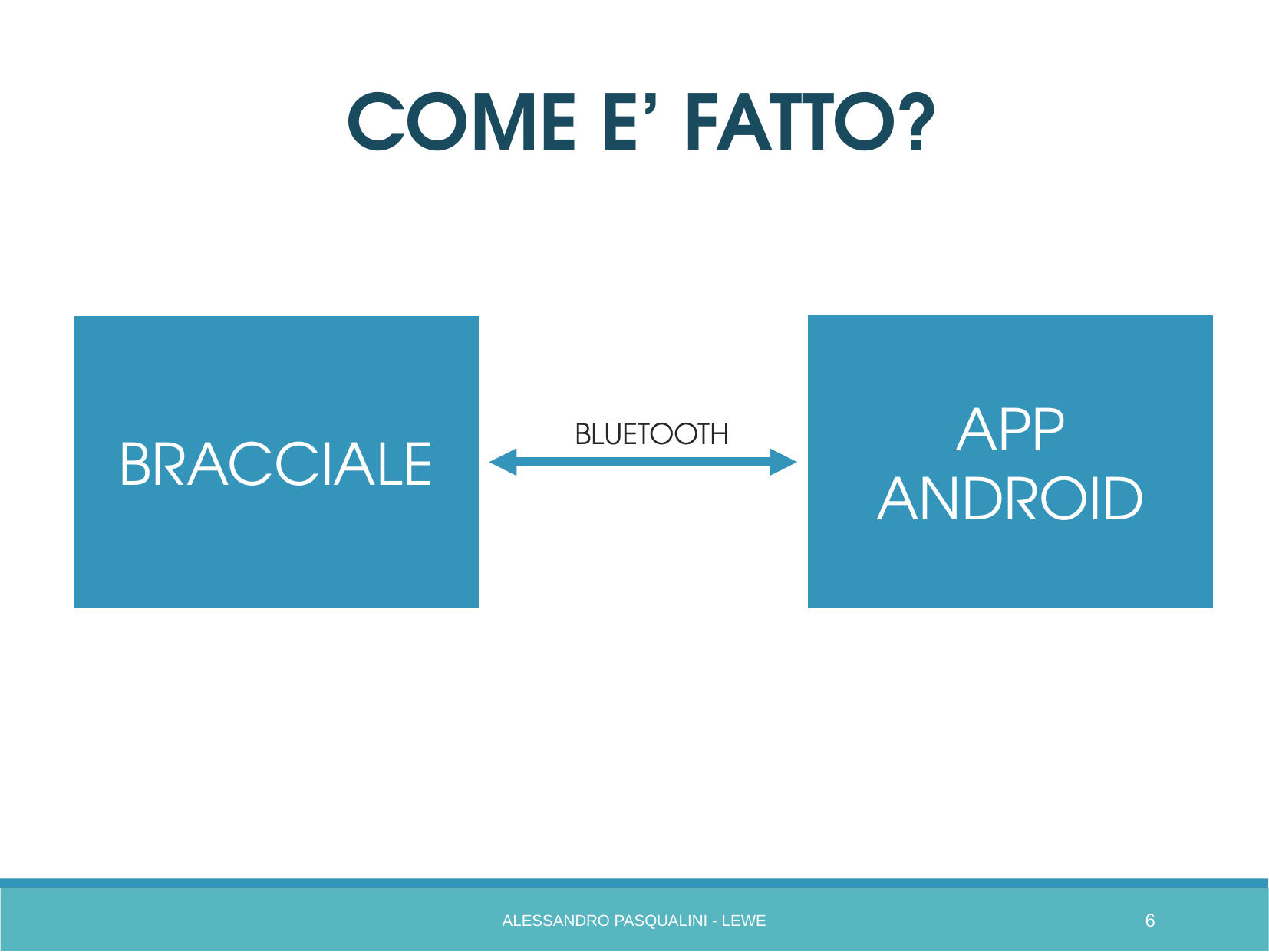

COME E’ FATTO?
APP
ANDROID
BRACCIALE
BLUETOOTH
Alessandro Pasqualini - LEWE
6